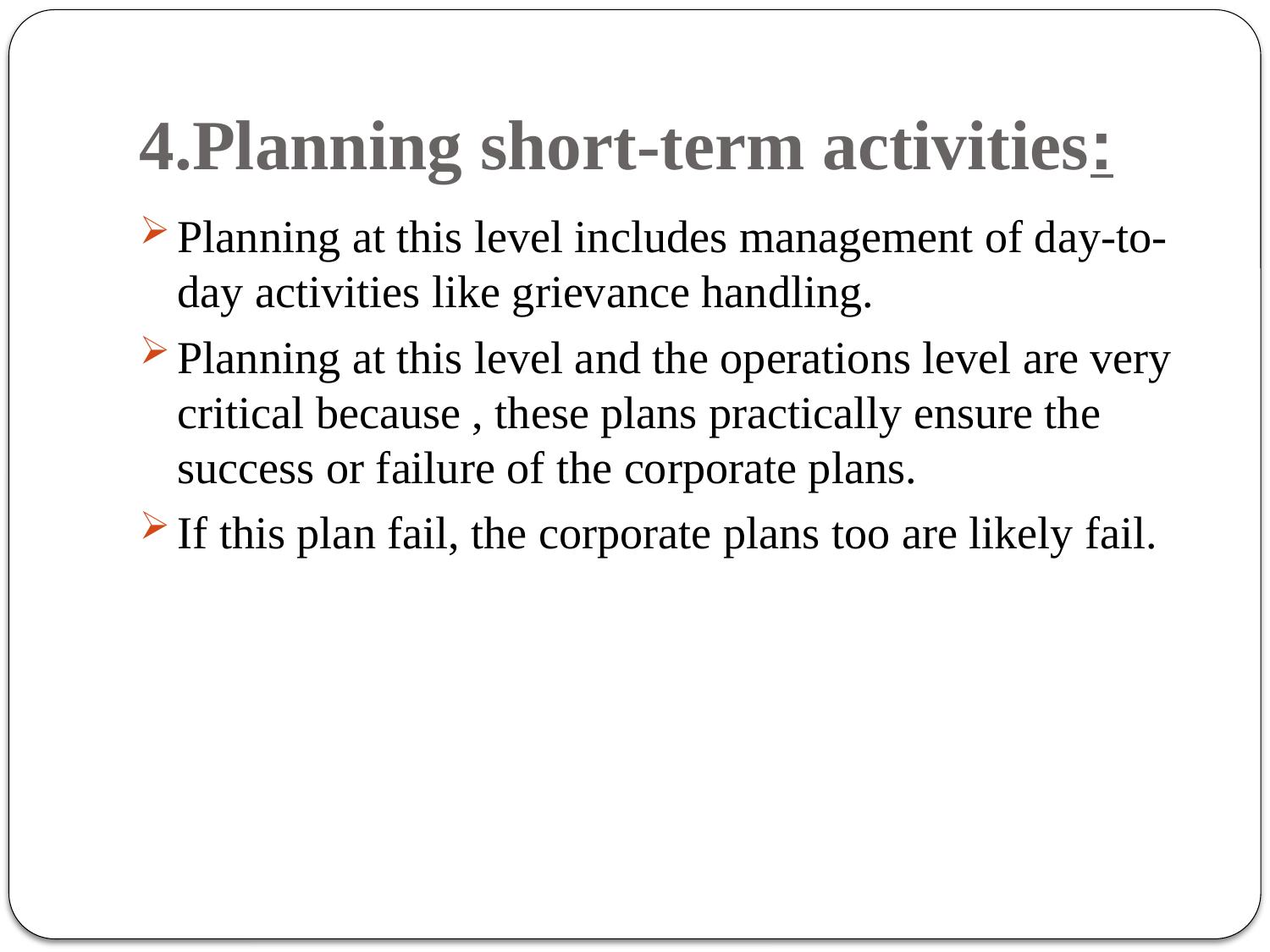

# 4.Planning short-term activities:
Planning at this level includes management of day-to-day activities like grievance handling.
Planning at this level and the operations level are very critical because , these plans practically ensure the success or failure of the corporate plans.
If this plan fail, the corporate plans too are likely fail.